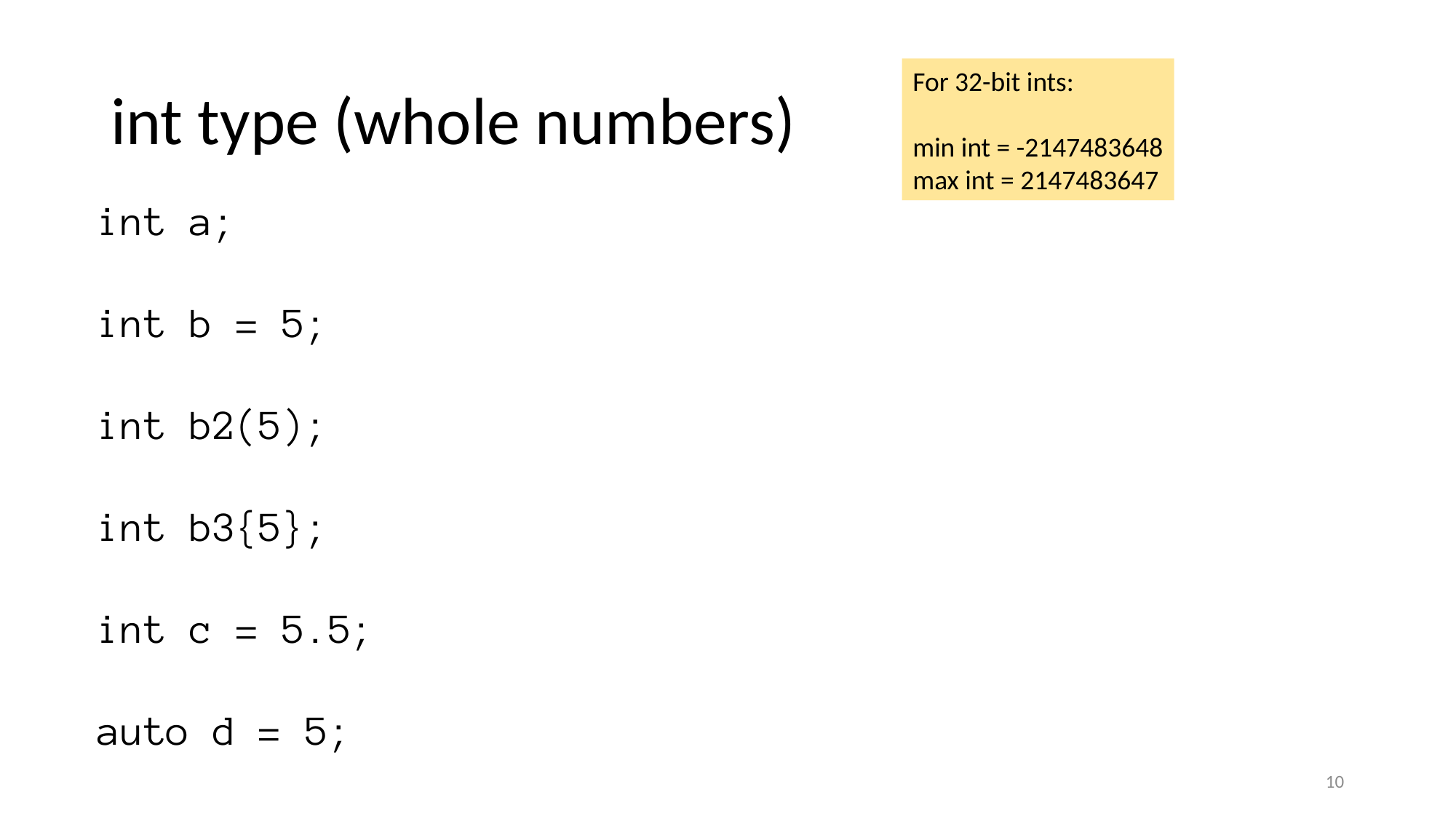

# int type (whole numbers)
For 32-bit ints:

min int = -2147483648
max int = 2147483647
int a;
int b = 5;
int b2(5);
int b3{5};

int c = 5.5;

auto d = 5;
10